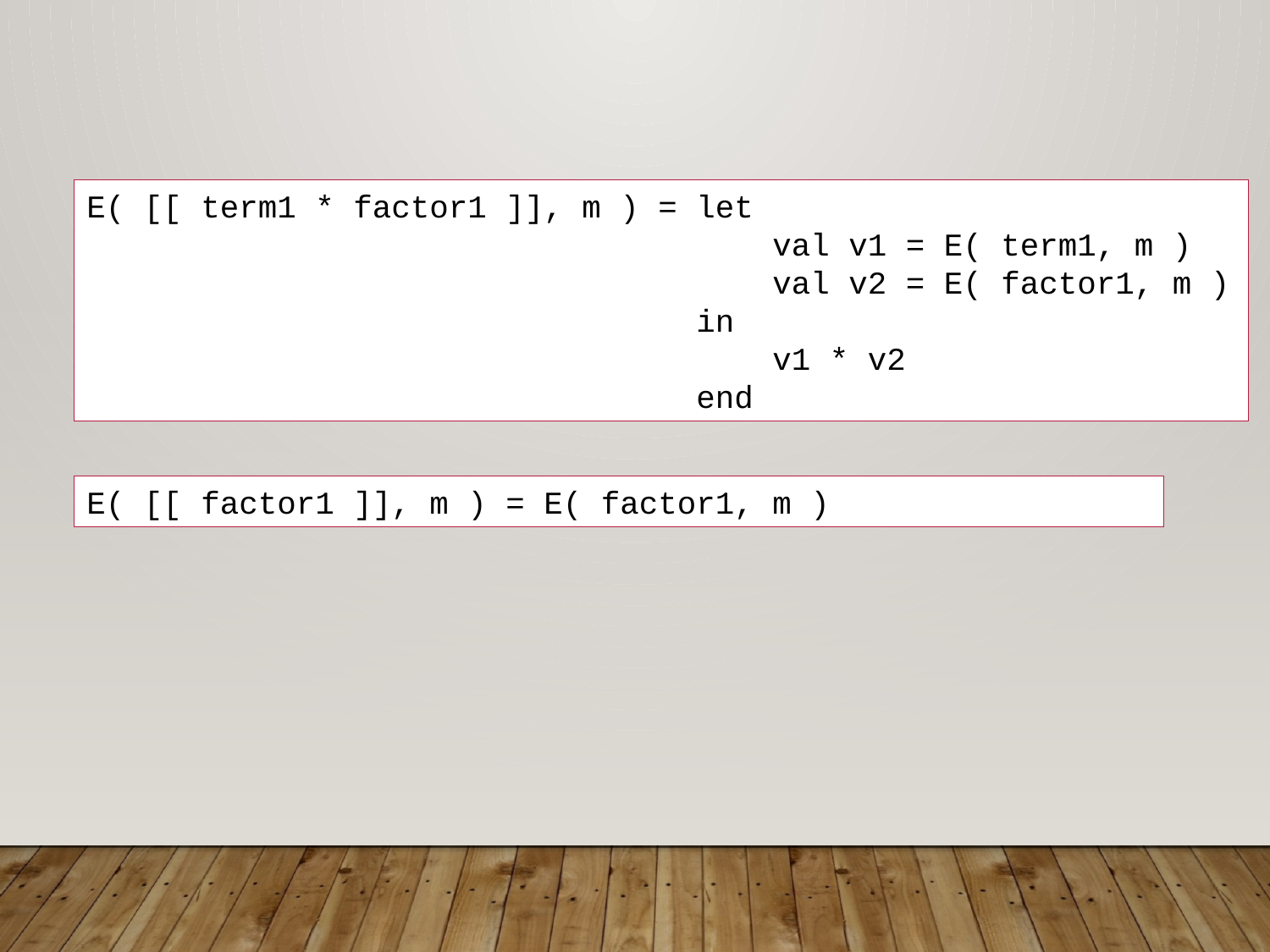

E( [[ term1 * factor1 ]], m ) = let
                                    val v1 = E( term1, m )
                                    val v2 = E( factor1, m )
                                in
                                    v1 * v2
                                end
E( [[ factor1 ]], m ) = E( factor1, m )